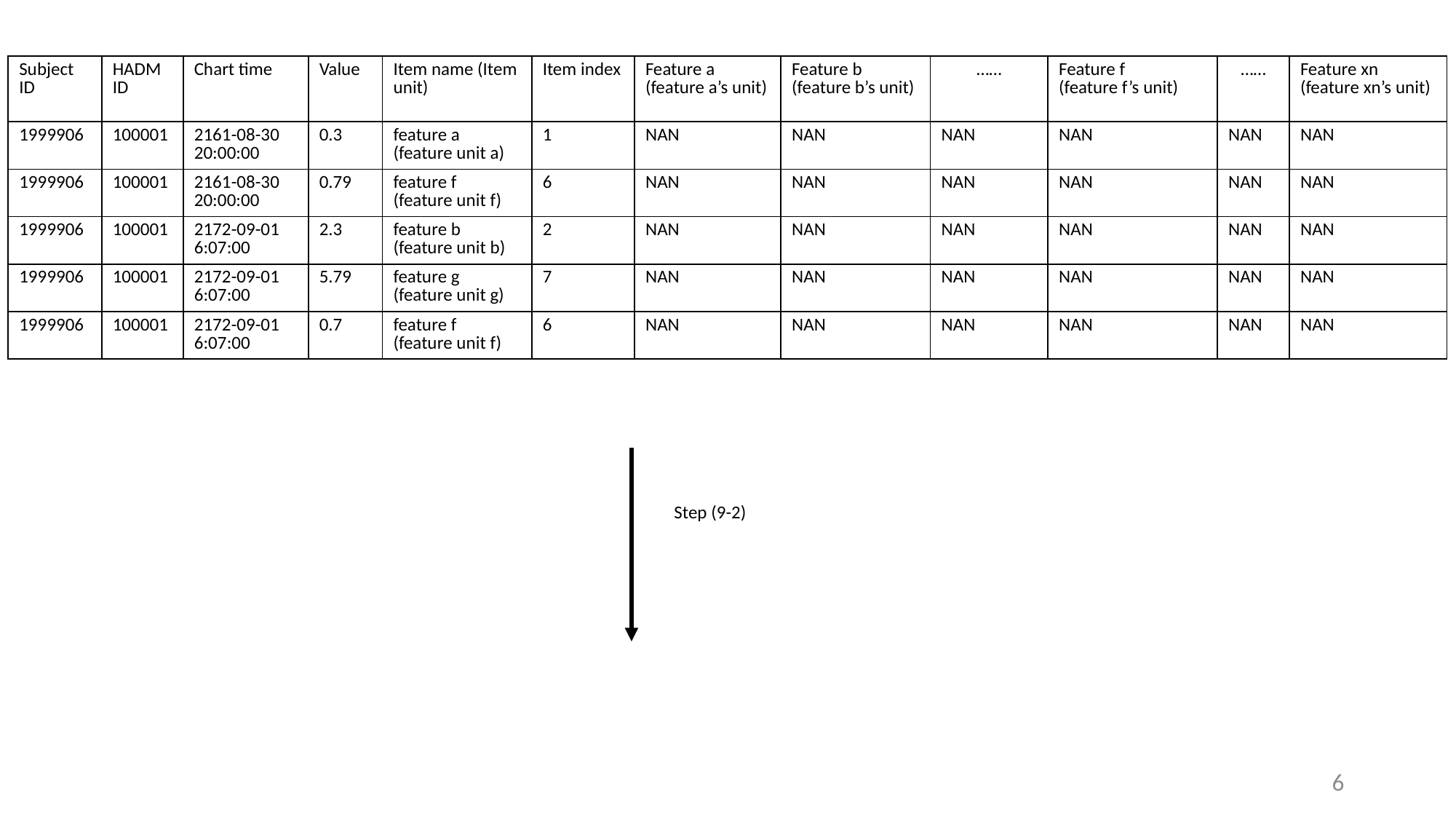

| Subject ID | HADM ID | Chart time | Value | Item name (Item unit) | Item index | Feature a (feature a’s unit) | Feature b (feature b’s unit) | …… | Feature f (feature f’s unit) | …… | Feature xn (feature xn’s unit) |
| --- | --- | --- | --- | --- | --- | --- | --- | --- | --- | --- | --- |
| 1999906 | 100001 | 2161-08-30 20:00:00 | 0.3 | feature a (feature unit a) | 1 | NAN | NAN | NAN | NAN | NAN | NAN |
| 1999906 | 100001 | 2161-08-30 20:00:00 | 0.79 | feature f (feature unit f) | 6 | NAN | NAN | NAN | NAN | NAN | NAN |
| 1999906 | 100001 | 2172-09-01 6:07:00 | 2.3 | feature b (feature unit b) | 2 | NAN | NAN | NAN | NAN | NAN | NAN |
| 1999906 | 100001 | 2172-09-01 6:07:00 | 5.79 | feature g (feature unit g) | 7 | NAN | NAN | NAN | NAN | NAN | NAN |
| 1999906 | 100001 | 2172-09-01 6:07:00 | 0.7 | feature f (feature unit f) | 6 | NAN | NAN | NAN | NAN | NAN | NAN |
Step (9-2)

6